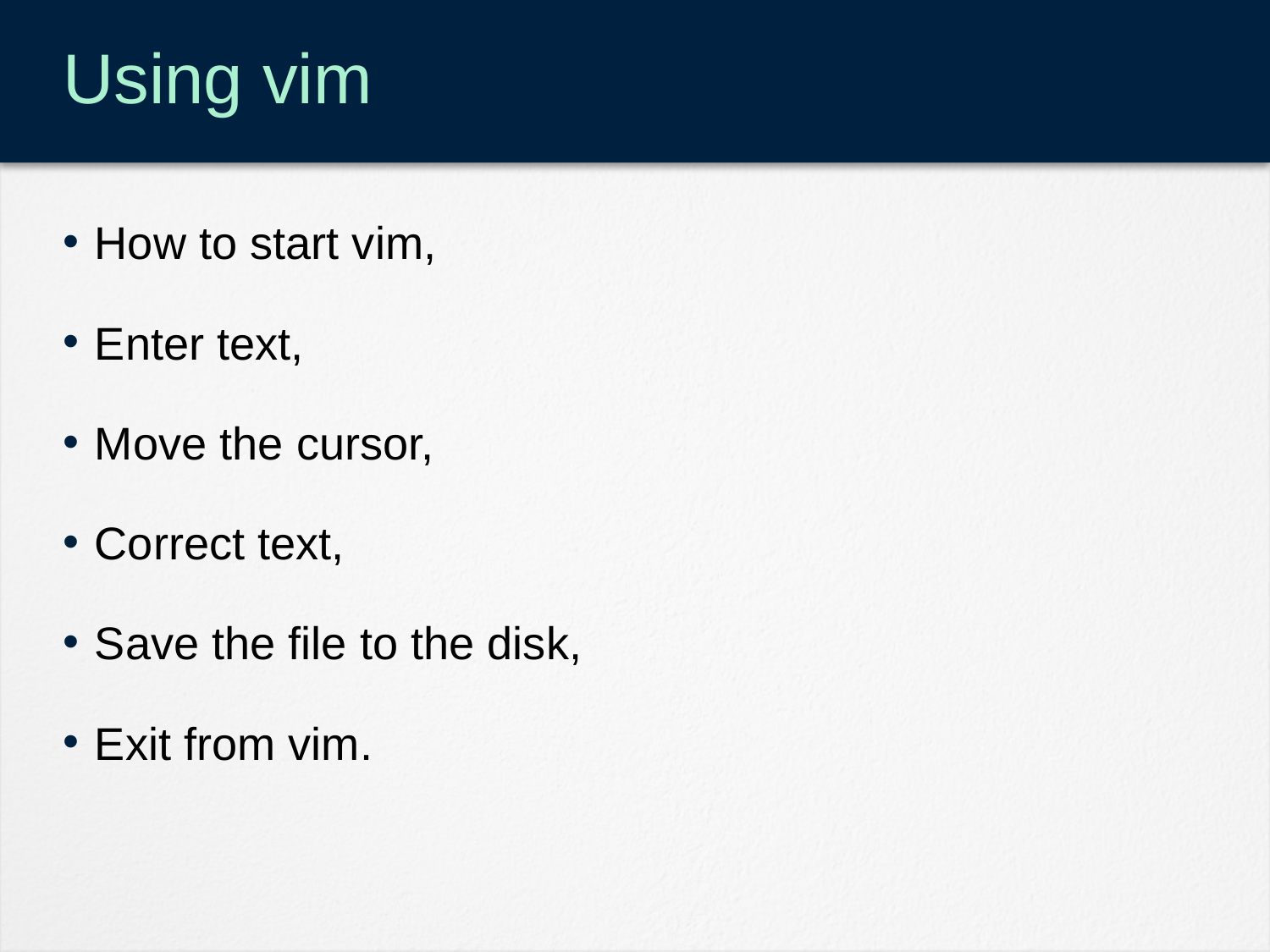

# Using vim
How to start vim,
Enter text,
Move the cursor,
Correct text,
Save the file to the disk,
Exit from vim.